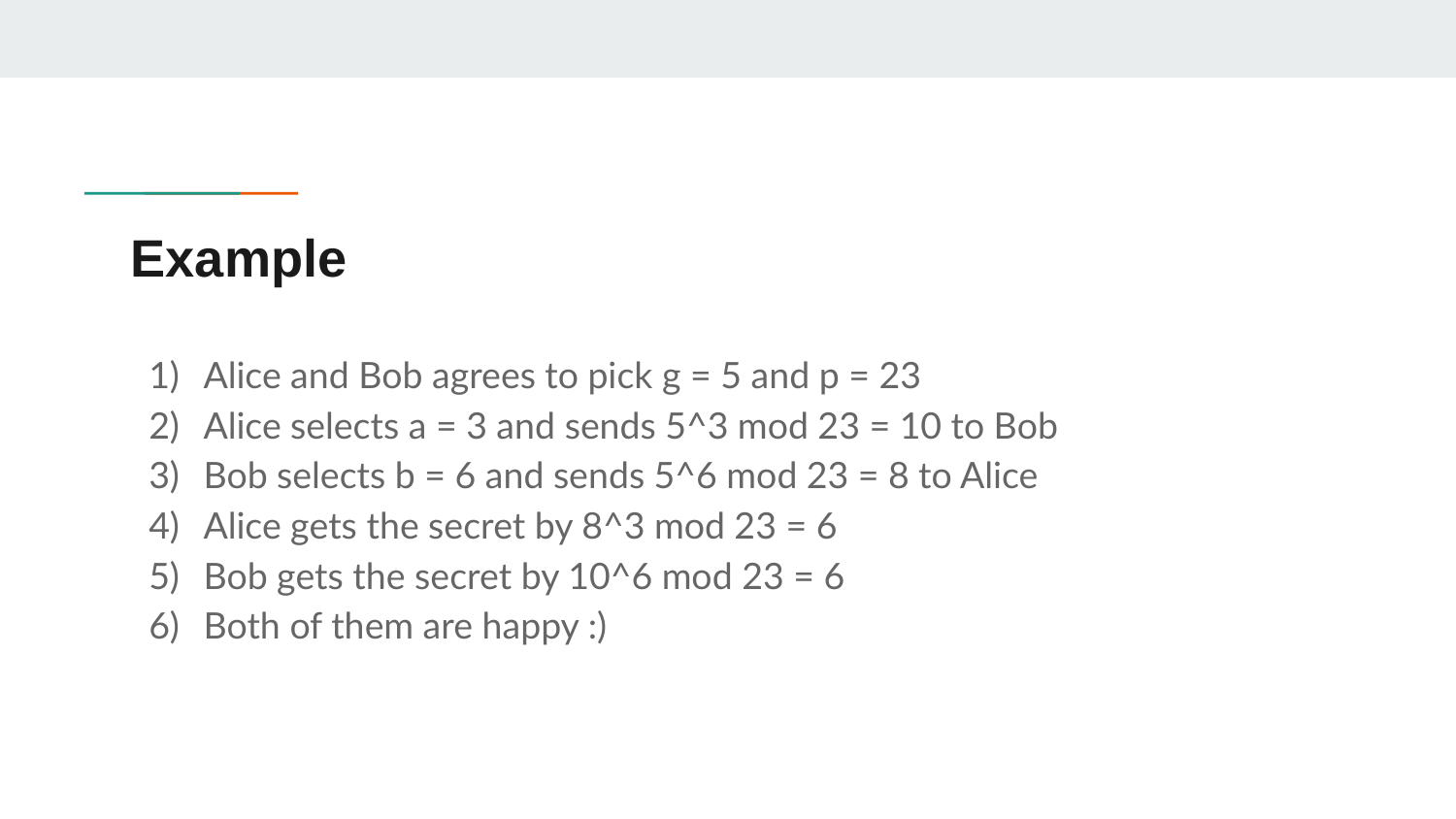

# Example
Alice and Bob agrees to pick g = 5 and p = 23
Alice selects a = 3 and sends 5^3 mod 23 = 10 to Bob
Bob selects b = 6 and sends 5^6 mod 23 = 8 to Alice
Alice gets the secret by 8^3 mod 23 = 6
Bob gets the secret by 10^6 mod 23 = 6
Both of them are happy :)